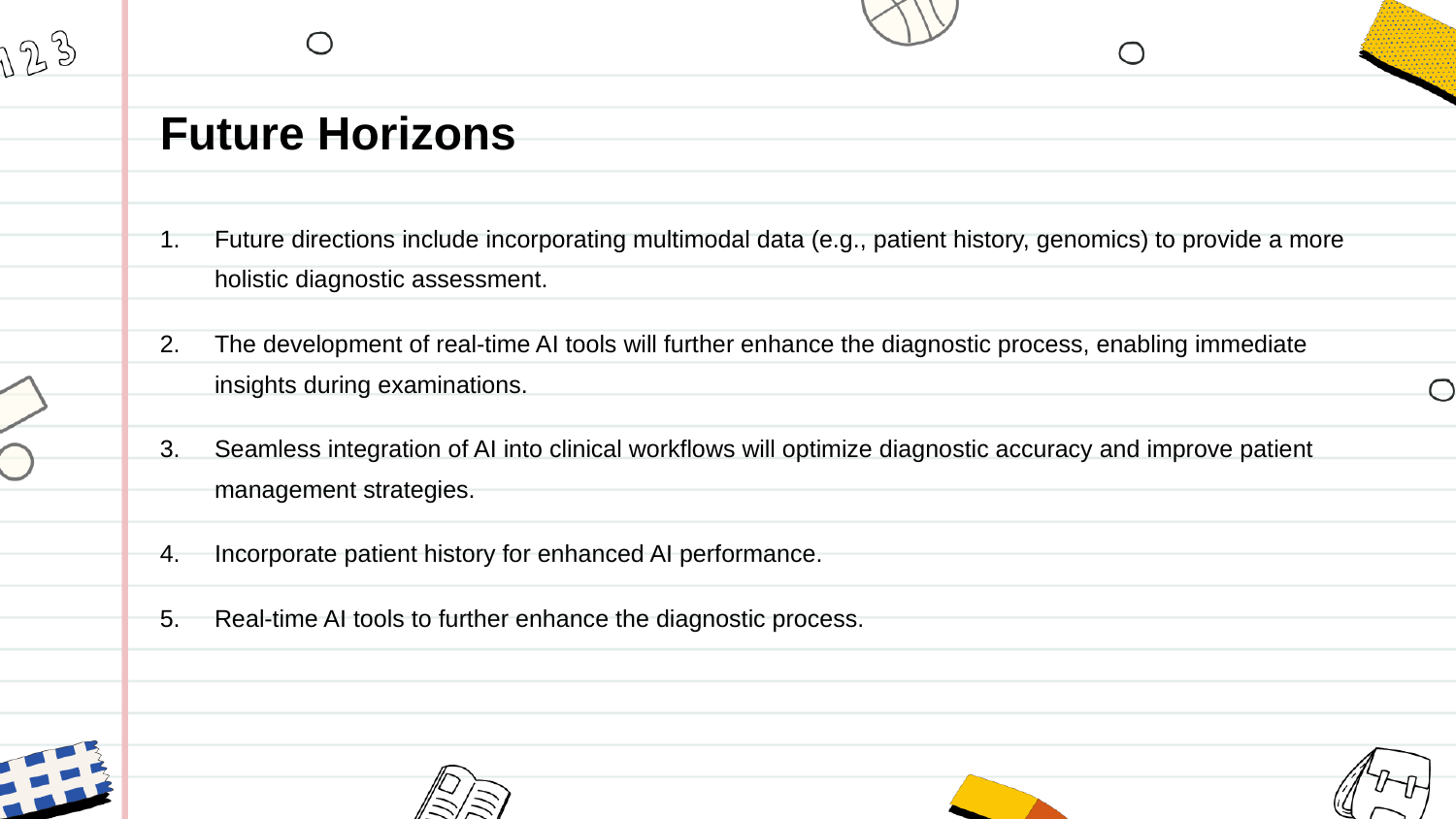

Future Horizons
Future directions include incorporating multimodal data (e.g., patient history, genomics) to provide a more holistic diagnostic assessment.
The development of real-time AI tools will further enhance the diagnostic process, enabling immediate insights during examinations.
Seamless integration of AI into clinical workflows will optimize diagnostic accuracy and improve patient management strategies.
Incorporate patient history for enhanced AI performance.
Real-time AI tools to further enhance the diagnostic process.